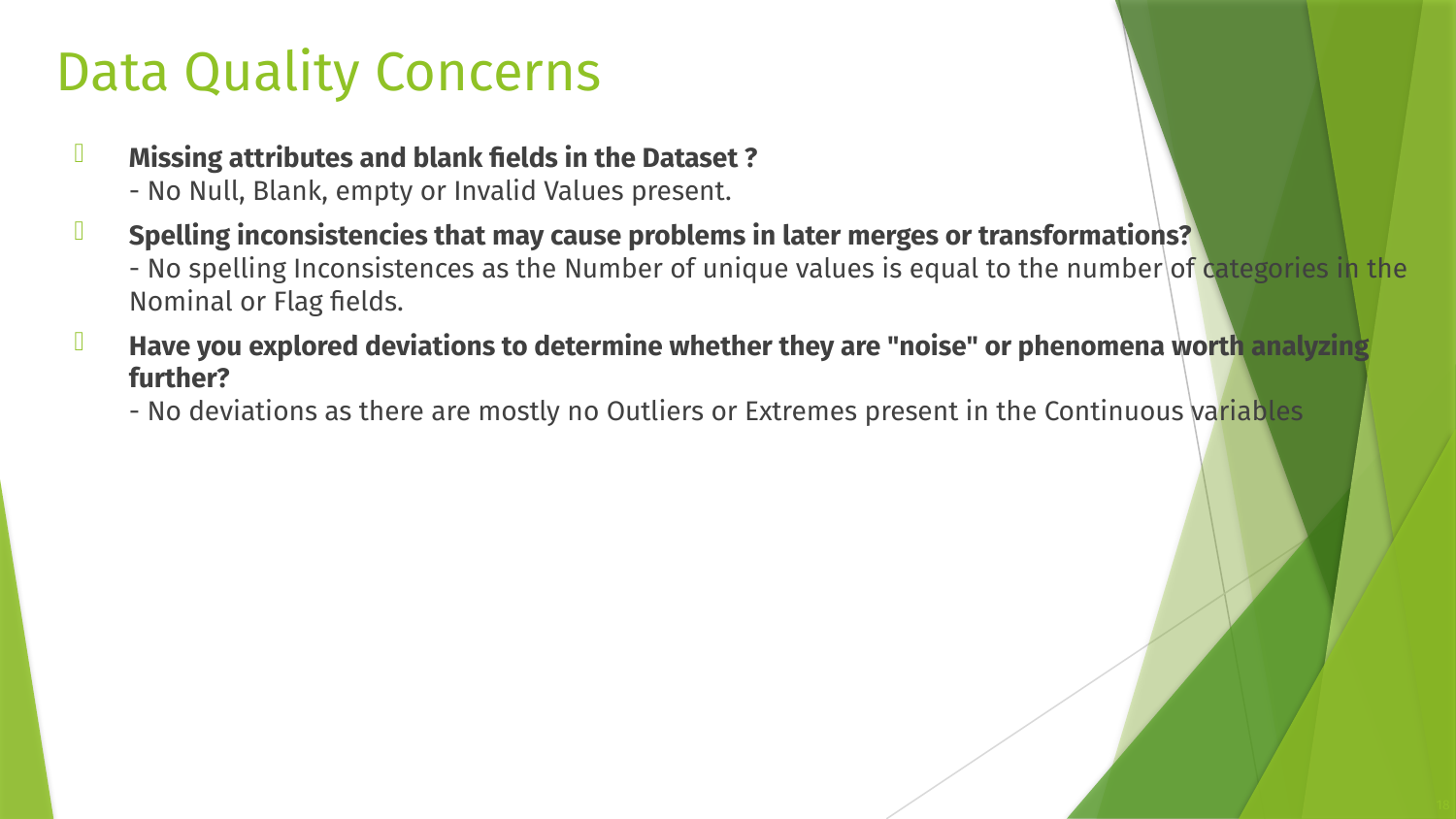

# Data Quality Concerns
Missing attributes and blank fields in the Dataset ?
- No Null, Blank, empty or Invalid Values present.
Spelling inconsistencies that may cause problems in later merges or transformations? 
- No spelling Inconsistences as the Number of unique values is equal to the number of categories in the Nominal or Flag fields.
Have you explored deviations to determine whether they are "noise" or phenomena worth analyzing further?
- No deviations as there are mostly no Outliers or Extremes present in the Continuous variables
18